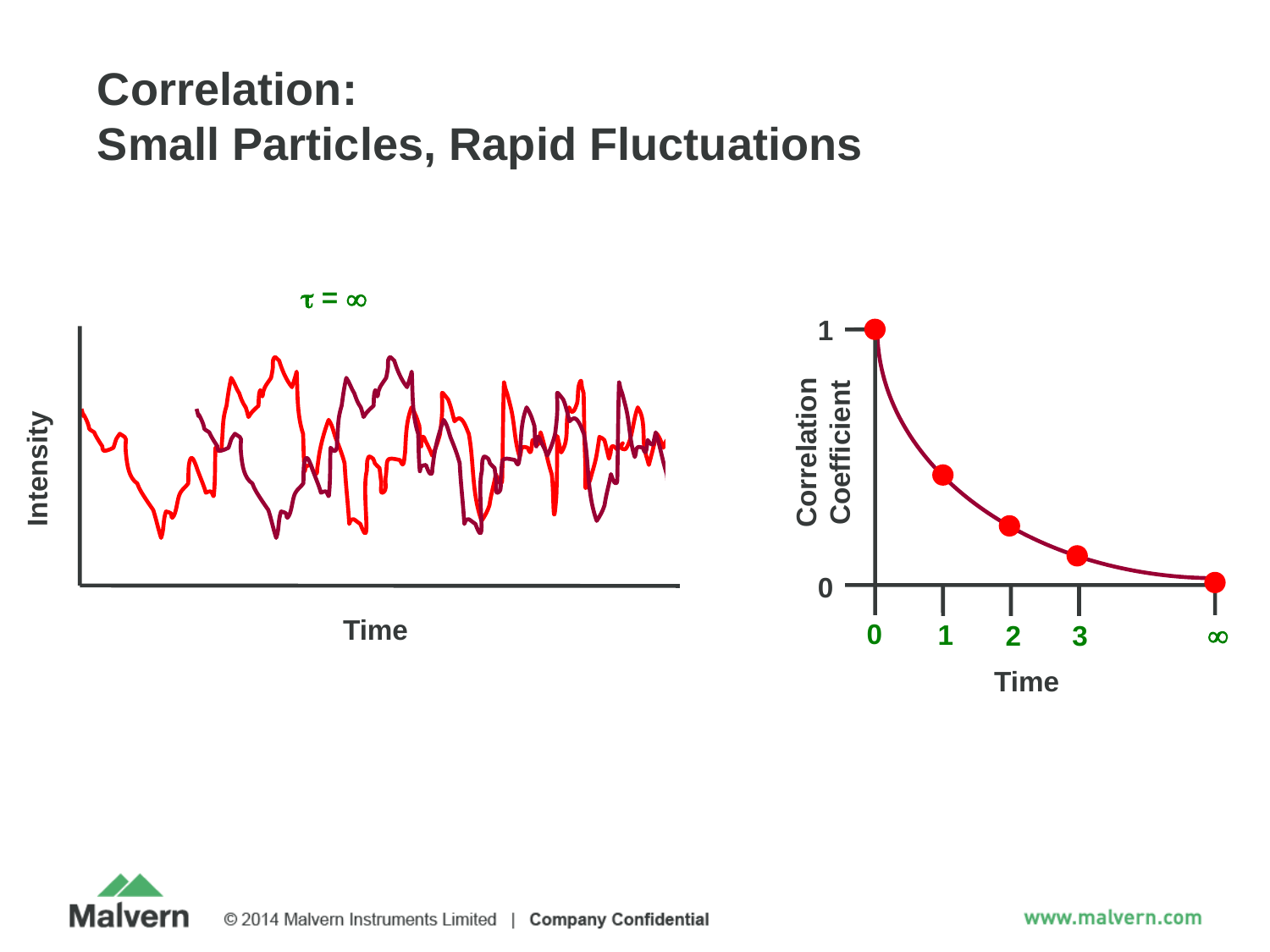

# Correlation: Small Particles, Rapid Fluctuations
τ = ∞
1

Correlation
Coefficient

Intensity

0

Time
0
∞
1
2
3
Time